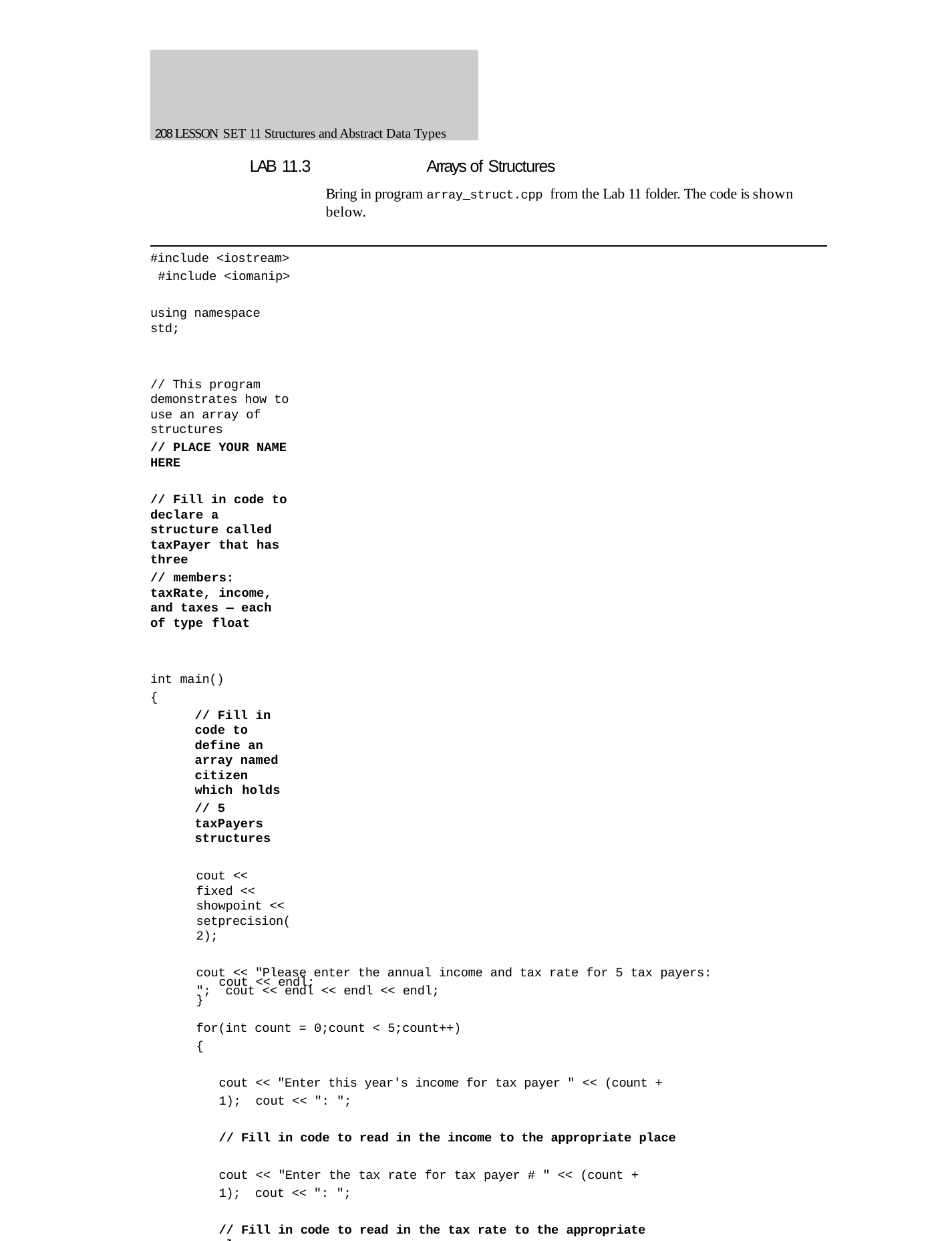

208 LESSON SET 11 Structures and Abstract Data Types
LAB 11.3	Arrays of Structures
Bring in program array_struct.cpp from the Lab 11 folder. The code is shown  below.

#include <iostream>  #include <iomanip>

using namespace std;

// This program demonstrates how to use an array of structures
// PLACE YOUR NAME HERE

// Fill in code to declare a structure called taxPayer that has three
// members:	taxRate, income, and taxes — each of type float

int main()
{
// Fill in code to define an array named citizen which holds
// 5 taxPayers structures

cout << fixed << showpoint << setprecision(2);

cout << "Please enter the annual income and tax rate for 5 tax payers: ";  cout << endl << endl << endl;

for(int count = 0;count < 5;count++)
{

cout << "Enter this year's income for tax payer " << (count + 1);  cout << ": ";

// Fill in code to read in the income to the appropriate place

cout << "Enter the tax rate for tax payer # " << (count + 1);  cout << ": ";

// Fill in code to read in the tax rate to the appropriate place

// Fill in code to compute the taxes for the citizen and store it
// in the appropriate place

cout << endl;
}